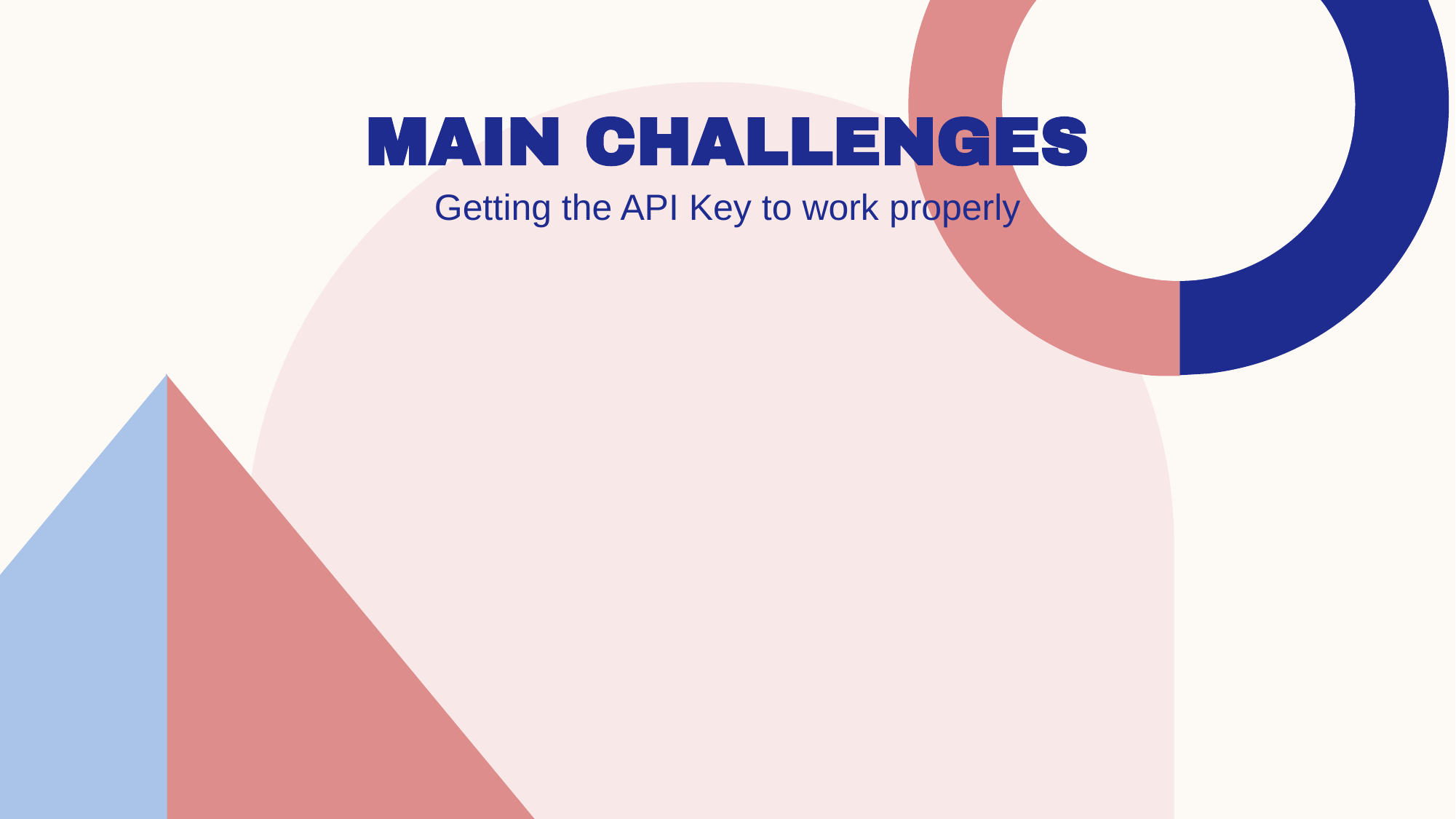

# Main Challenges
Getting the API Key to work properly